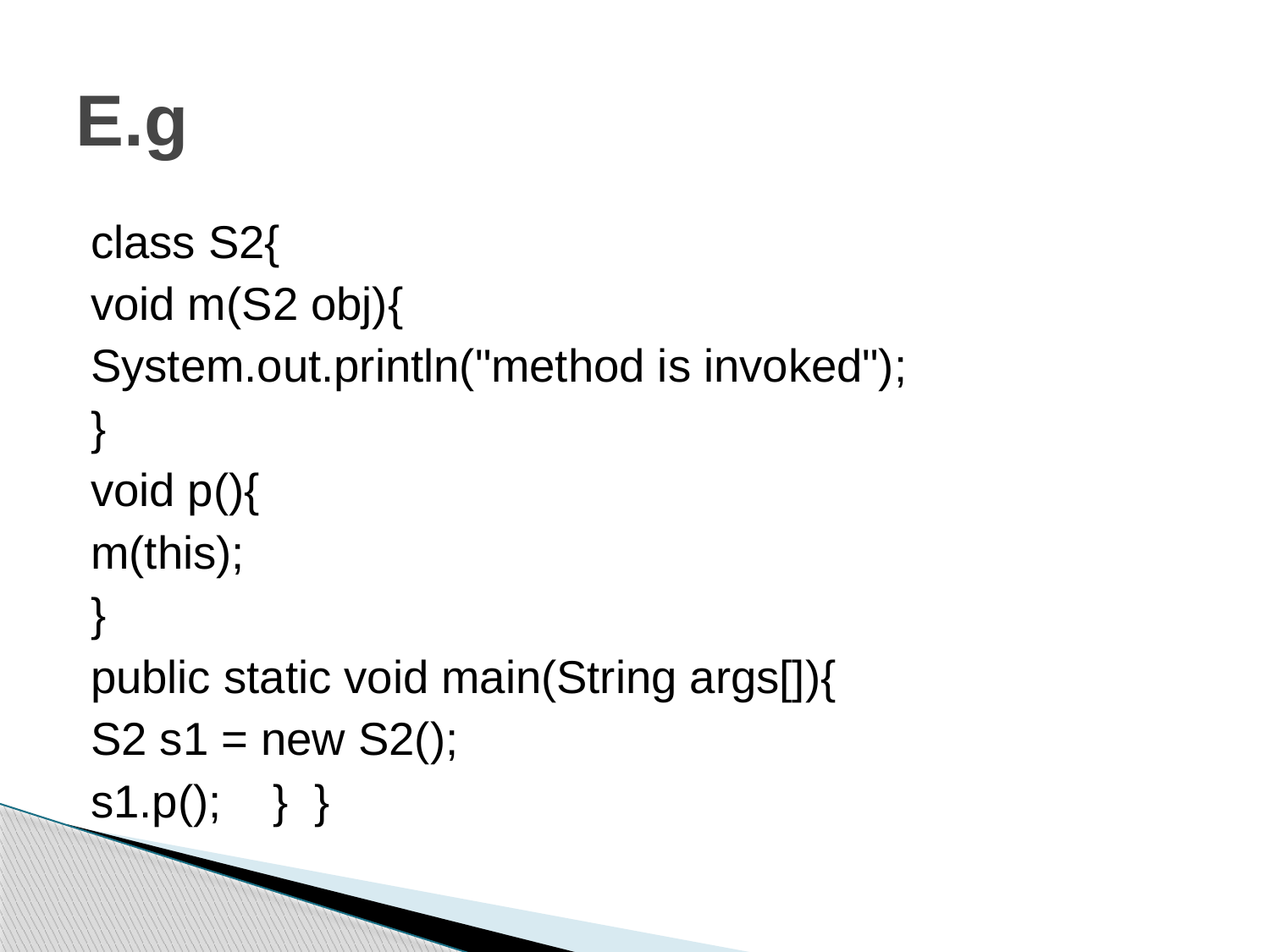

# E.g
class S2{
void m(S2 obj){
System.out.println("method is invoked");
}
void p(){
m(this);
}
public static void main(String args[]){
S2 s1 = new S2();
s1.p();    }  }